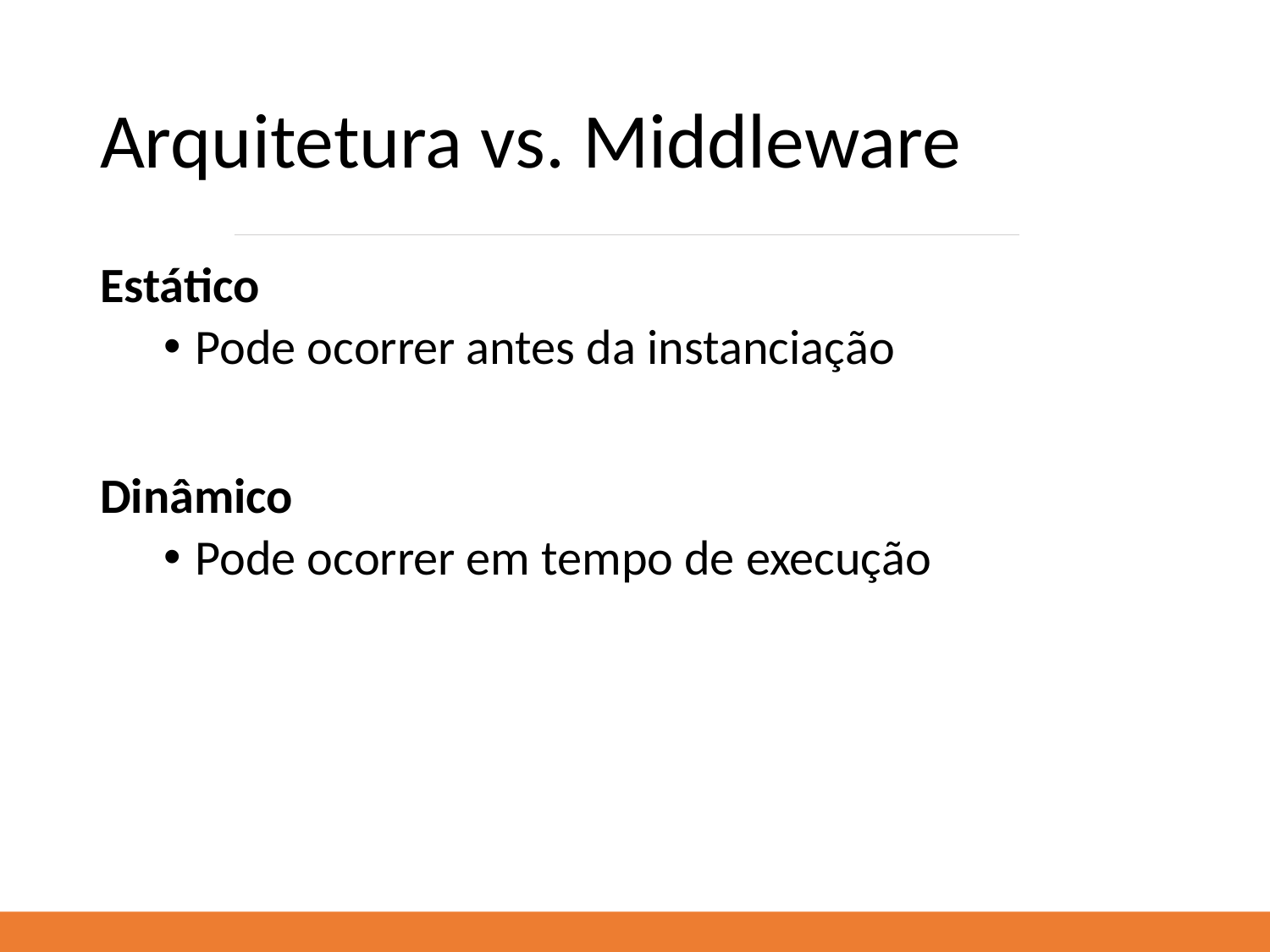

# Arquitetura vs. Middleware
Estático
Pode ocorrer antes da instanciação

Dinâmico
Pode ocorrer em tempo de execução